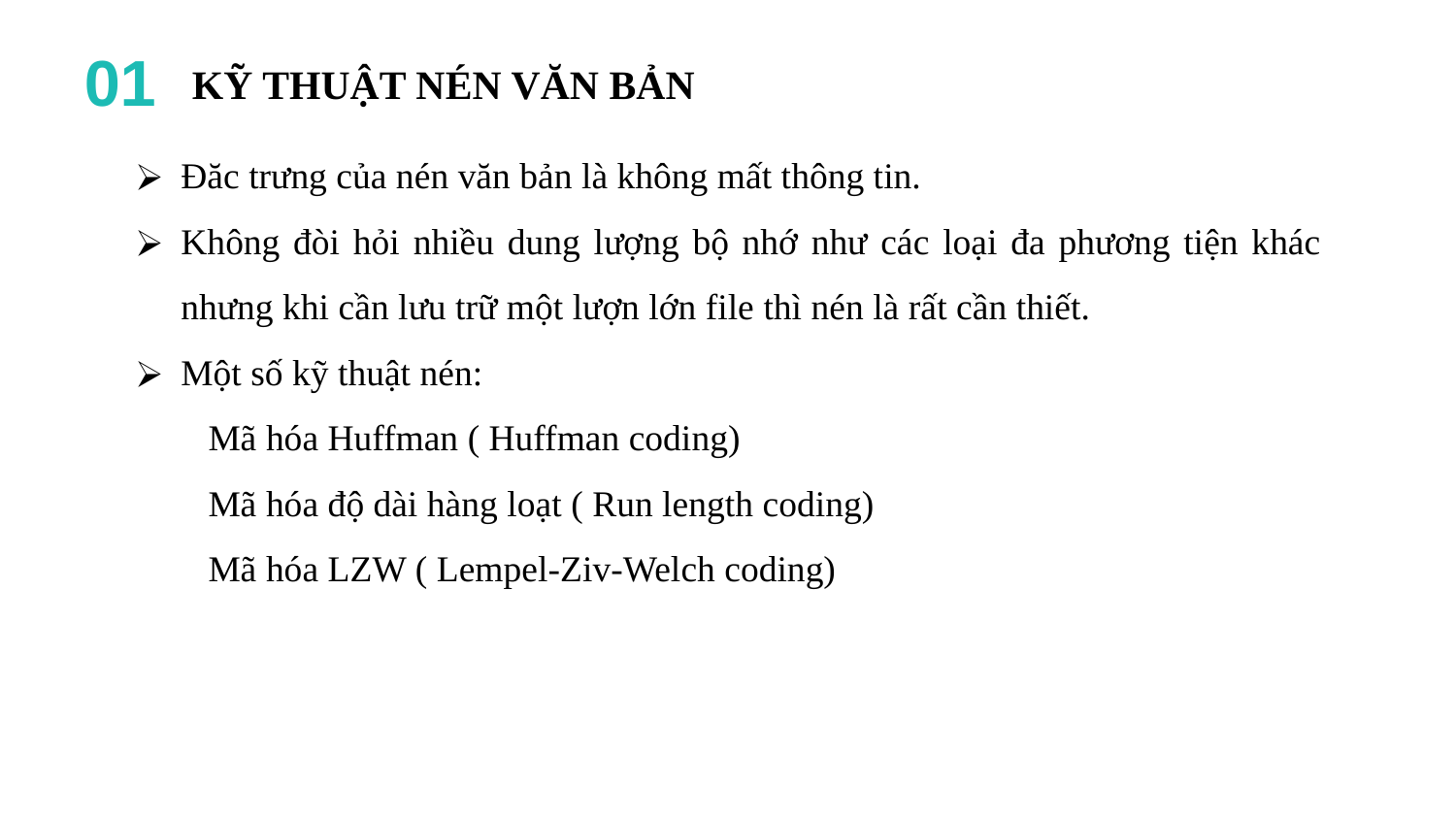

KỸ THUẬT NÉN VĂN BẢN
01
Đăc trưng của nén văn bản là không mất thông tin.
Không đòi hỏi nhiều dung lượng bộ nhớ như các loại đa phương tiện khác nhưng khi cần lưu trữ một lượn lớn file thì nén là rất cần thiết.
Một số kỹ thuật nén:
Mã hóa Huffman ( Huffman coding)
Mã hóa độ dài hàng loạt ( Run length coding)
Mã hóa LZW ( Lempel-Ziv-Welch coding)